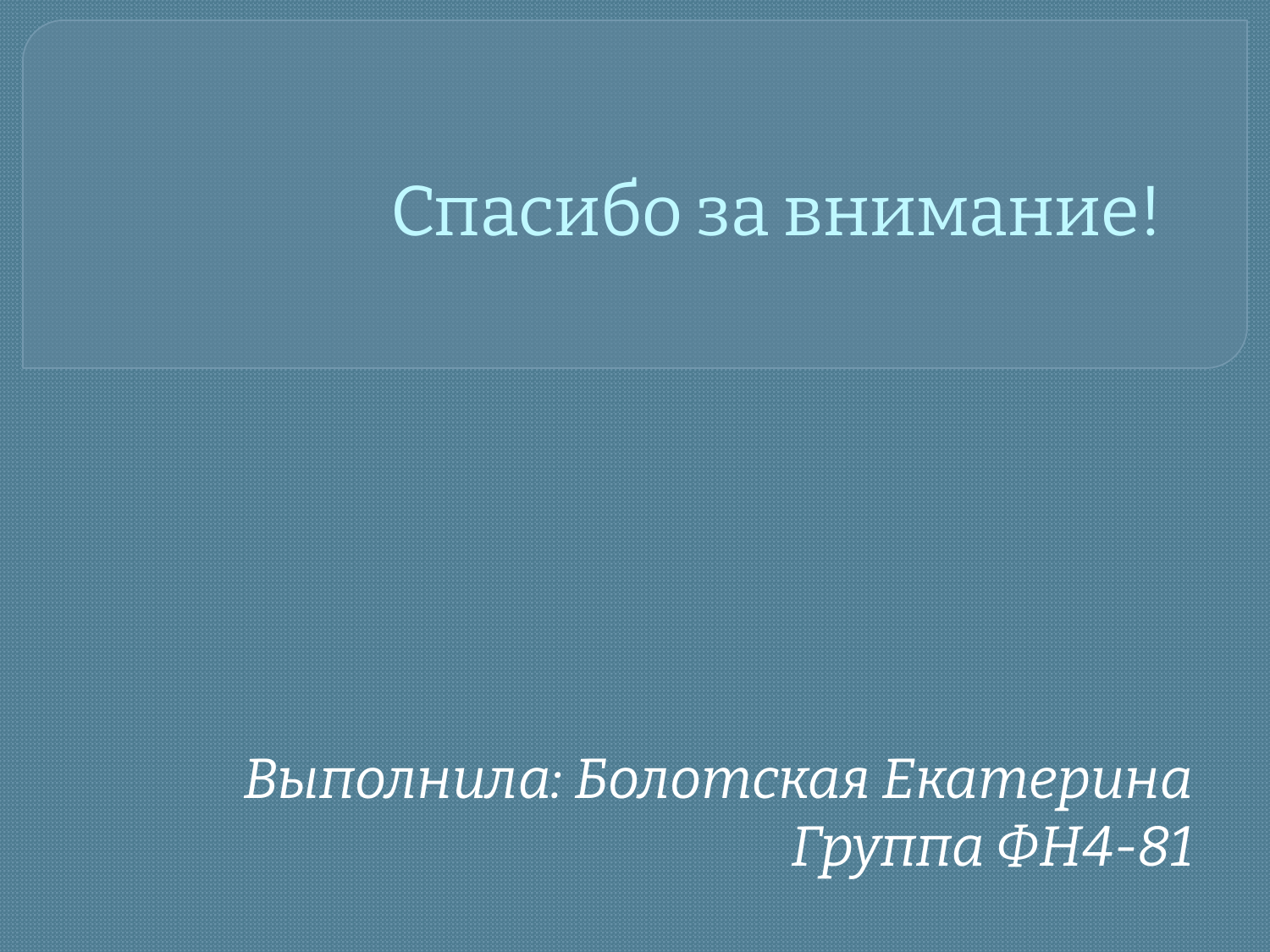

# Спасибо за внимание!
Выполнила: Болотская Екатерина
Группа ФН4-81